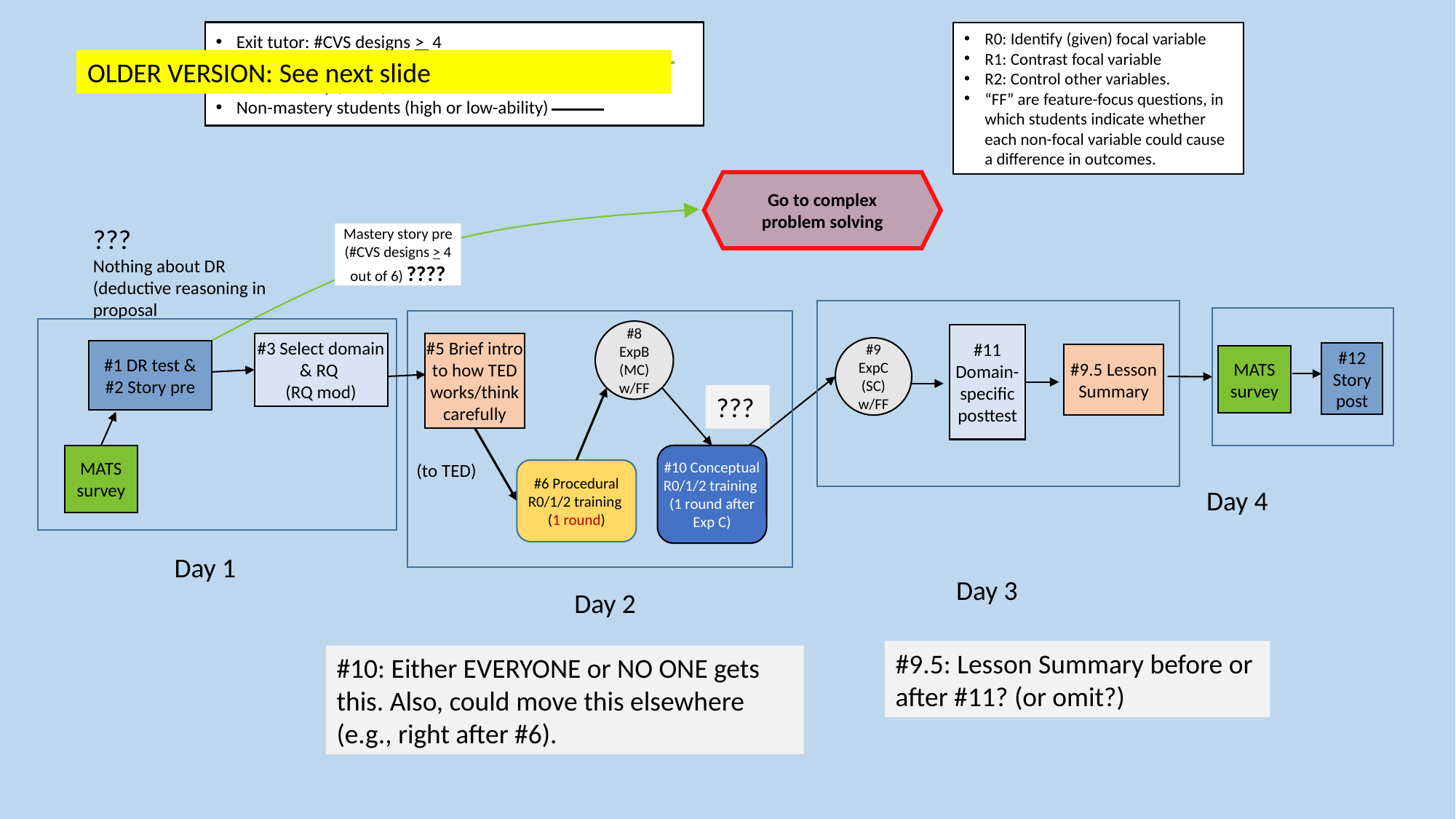

Exit tutor: #CVS designs >  4
Higher–ability (DR > 2 & #CVS designs story pre > 1)
Lower-ability (other)
Non-mastery students (high or low-ability)
R0: Identify (given) focal variable
R1: Contrast focal variable
R2: Control other variables.
“FF” are feature-focus questions, in which students indicate whether each non-focal variable could cause a difference in outcomes.
OLDER VERSION: See next slide
Go to complex problem solving

???
Nothing about DR (deductive reasoning in proposal
Mastery story pre (#CVS designs > 4 out of 6) ????

#8 ExpB (MC) w/FF
#11 Domain-specific posttest
#5 Brief intro to how TED works/think carefully
#3 Select domain & RQ
(RQ mod)
#9 ExpC (SC) w/FF
#1 DR test &
#2 Story pre
#12 Story post
#9.5 Lesson Summary
MATS survey
???
MATS survey
#10 Conceptual R0/1/2 training
(1 round after Exp C)
(to TED)
#6 Procedural R0/1/2 training
(1 round)
Day 4
Day 1
Day 3
Day 2
#9.5: Lesson Summary before or after #11? (or omit?)
#10: Either EVERYONE or NO ONE gets this. Also, could move this elsewhere (e.g., right after #6).